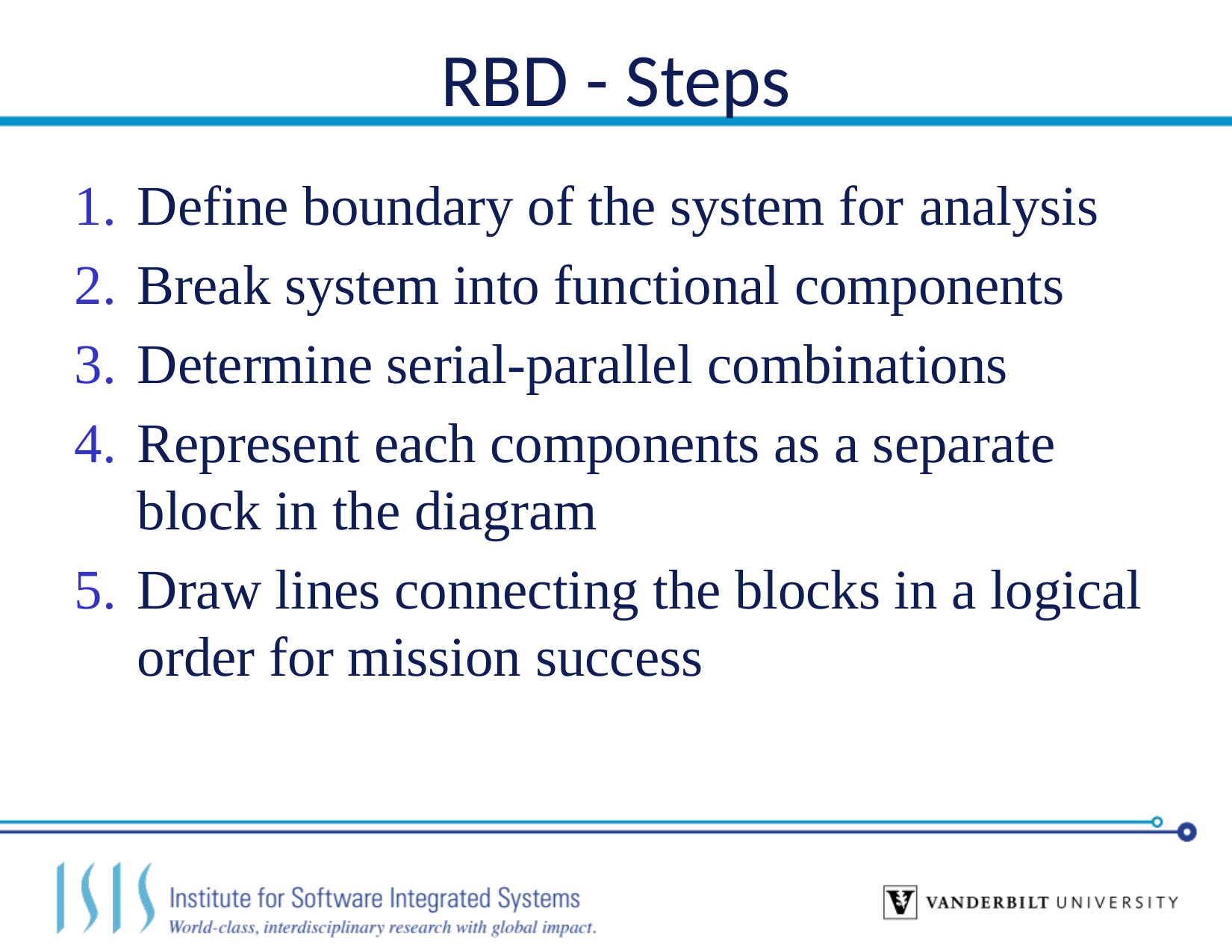

# RBD - Steps
Define boundary of the system for analysis
Break system into functional components
Determine serial-parallel combinations
Represent each components as a separate  block in the diagram
Draw lines connecting the blocks in a logical  order for mission success